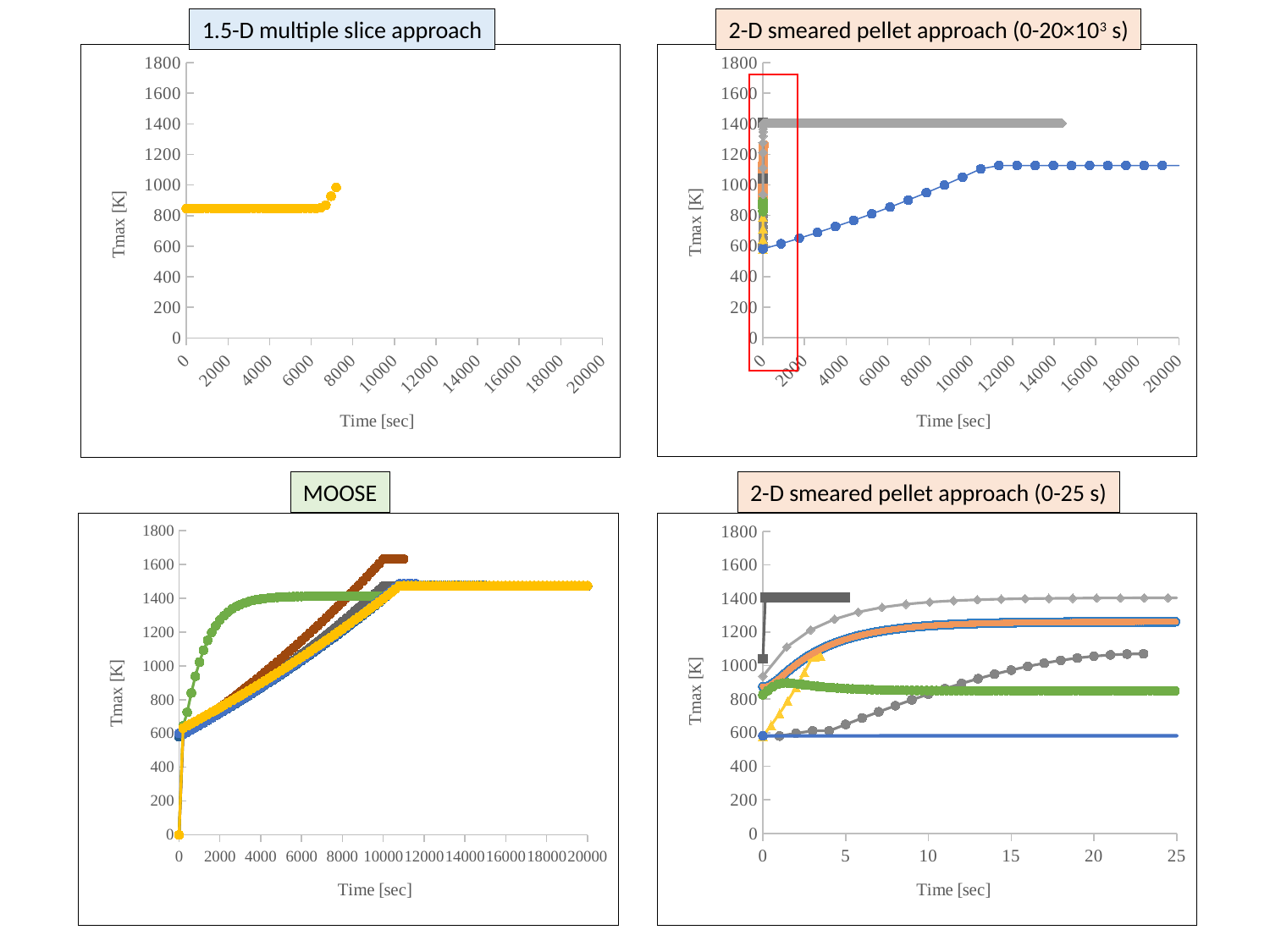

1.5-D multiple slice approach

### Chart

| Category |  |
|---|---|
2-D smeared pellet approach (0-20×103 s)

### Chart

| Category |  |  |  |  |  |  |  |  |  |
|---|---|---|---|---|---|---|---|---|---|
2-D smeared pellet approach (0-25 s)

### Chart

| Category |  |  |  |  |  |  |  |  |  |
|---|---|---|---|---|---|---|---|---|---|
MOOSE

### Chart

| Category |  |  |  |  |  |  |  |  |  |
|---|---|---|---|---|---|---|---|---|---|